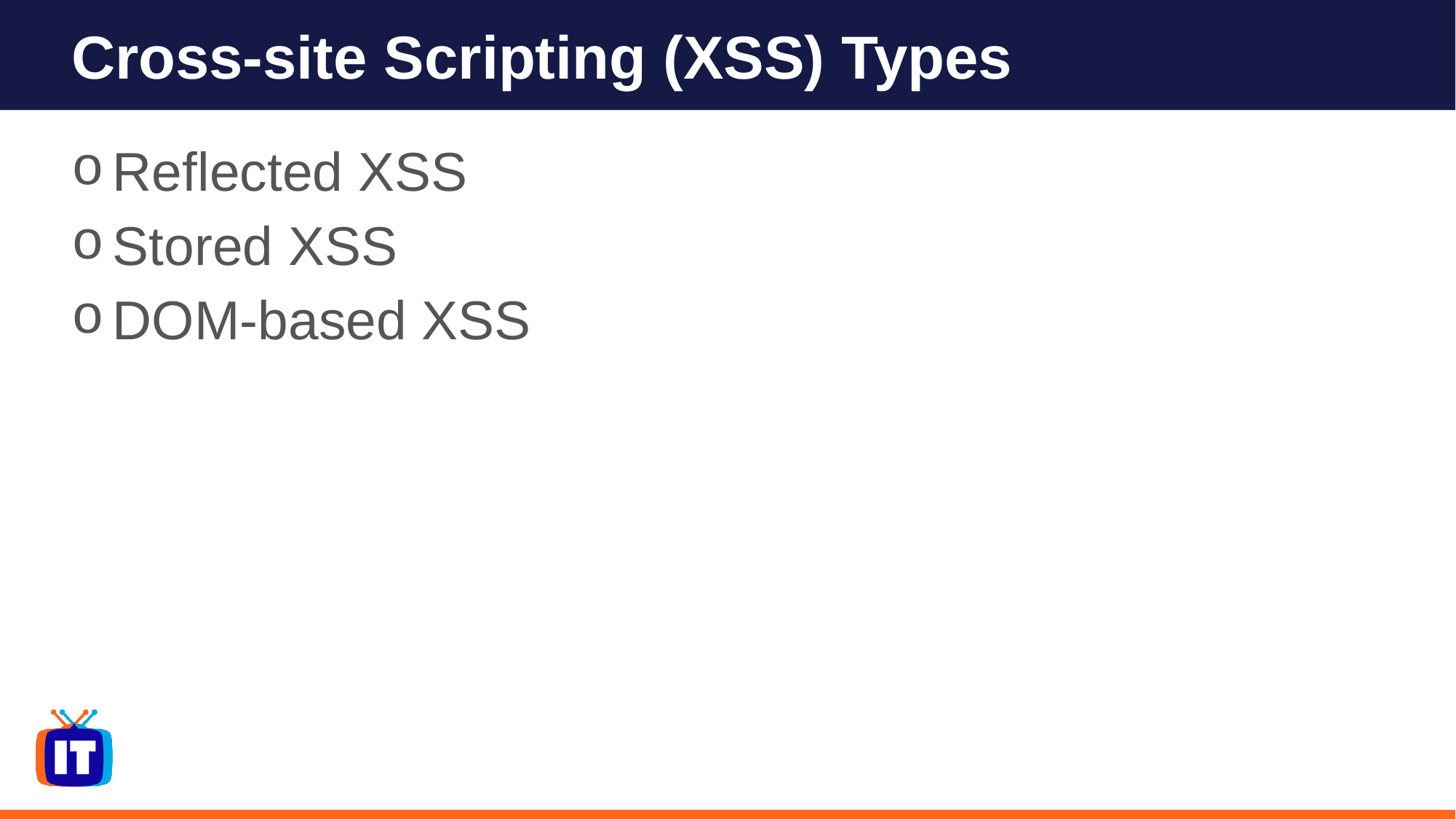

# Cross-site Scripting (XSS) Types
Reflected XSS
Stored XSS
DOM-based XSS